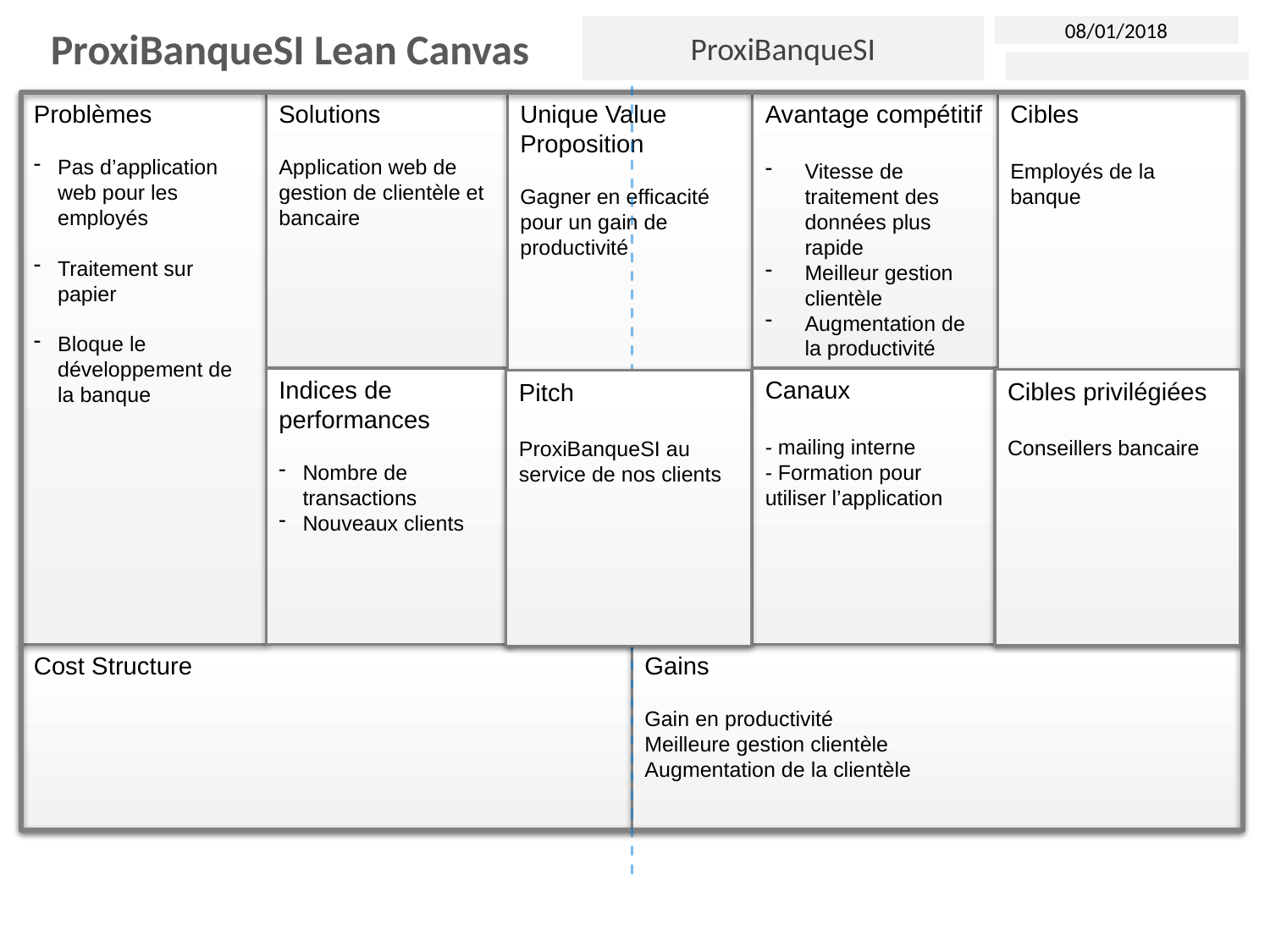

ProxiBanqueSI
08/01/2018
ProxiBanqueSI Lean Canvas

Problèmes

Pas d’application web pour les employés

Traitement sur papier

Bloque le développement de la banque

Solutions

Application web de gestion de clientèle et bancaire
Unique Value Proposition

Gagner en efficacité pour un gain de productivité
Avantage compétitif

Vitesse de traitement des données plus rapide
Meilleur gestion clientèle
Augmentation de la productivité
Cibles

Employés de la banque

Indices de performances

Nombre de transactions
Nouveaux clients

Canaux

- mailing interne
- Formation pour utiliser l’application
Cibles privilégiées

Conseillers bancaire
Pitch

ProxiBanqueSI au service de nos clients
Cost Structure

Gains

Gain en productivité
Meilleure gestion clientèle
Augmentation de la clientèle